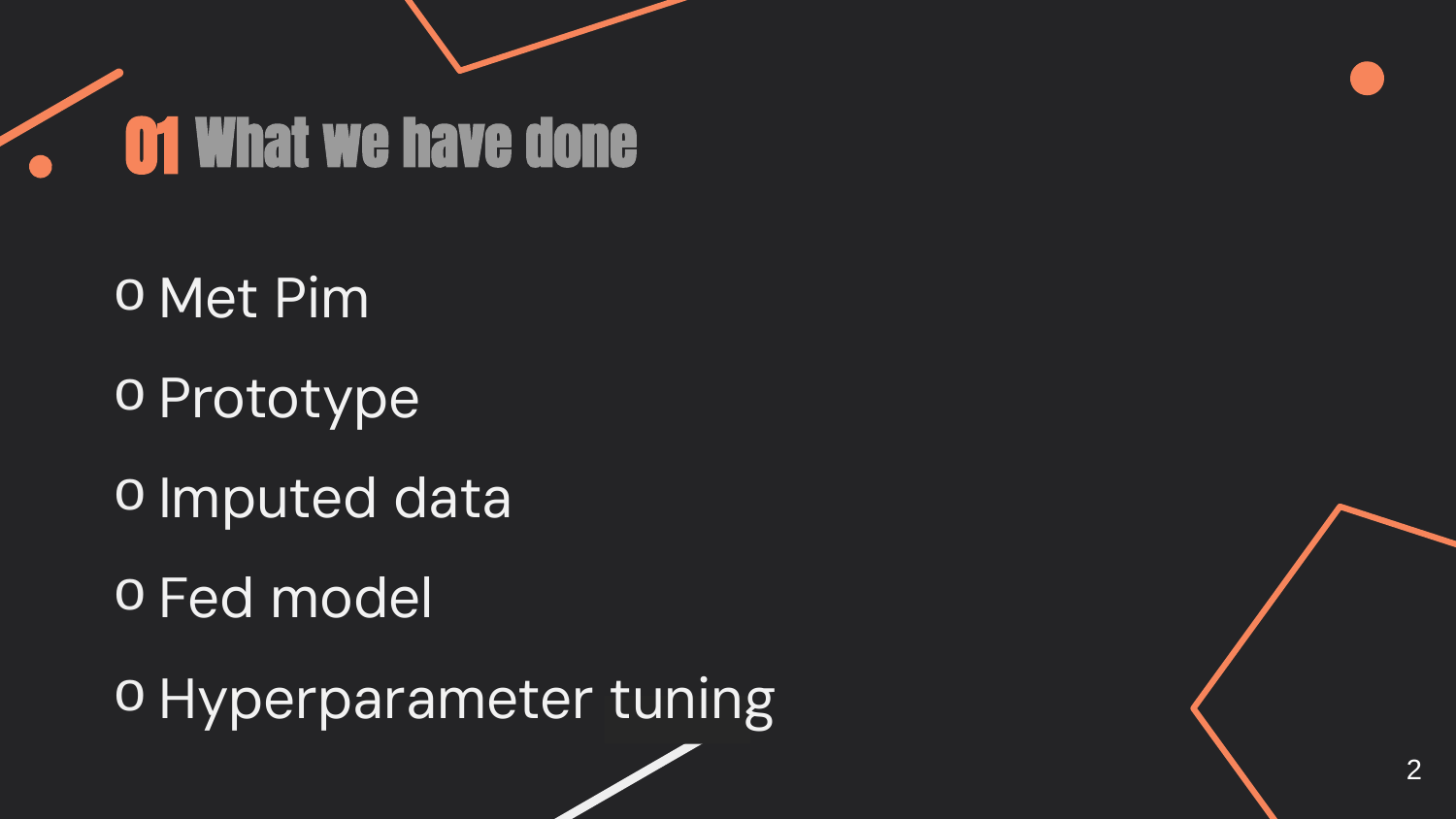

01
# What we have done
Met Pim
Prototype
Imputed data
Fed model
Hyperparameter tuning

2